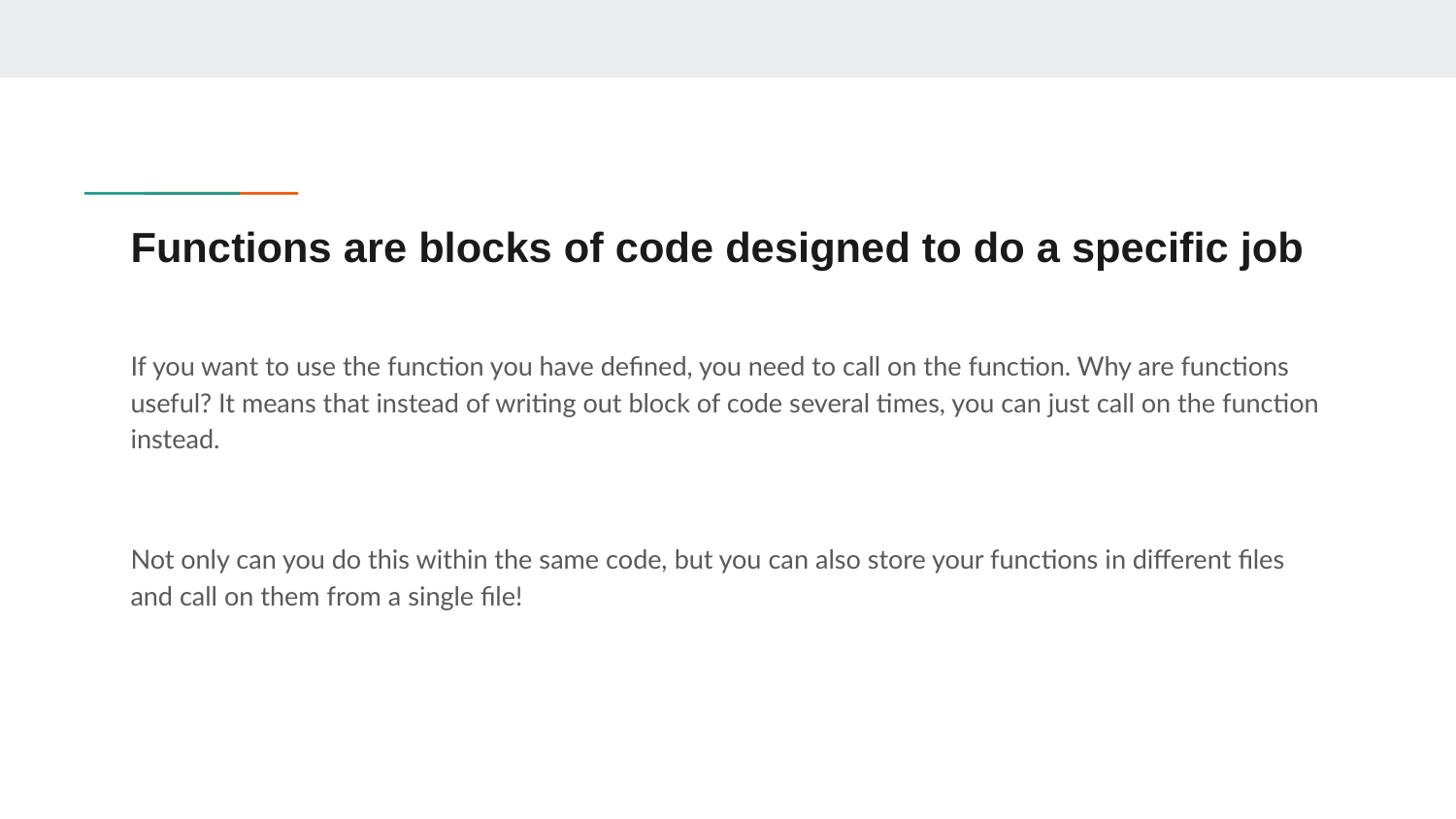

# Functions are blocks of code designed to do a specific job
If you want to use the function you have defined, you need to call on the function. Why are functions useful? It means that instead of writing out block of code several times, you can just call on the function instead.

Not only can you do this within the same code, but you can also store your functions in different files and call on them from a single file!